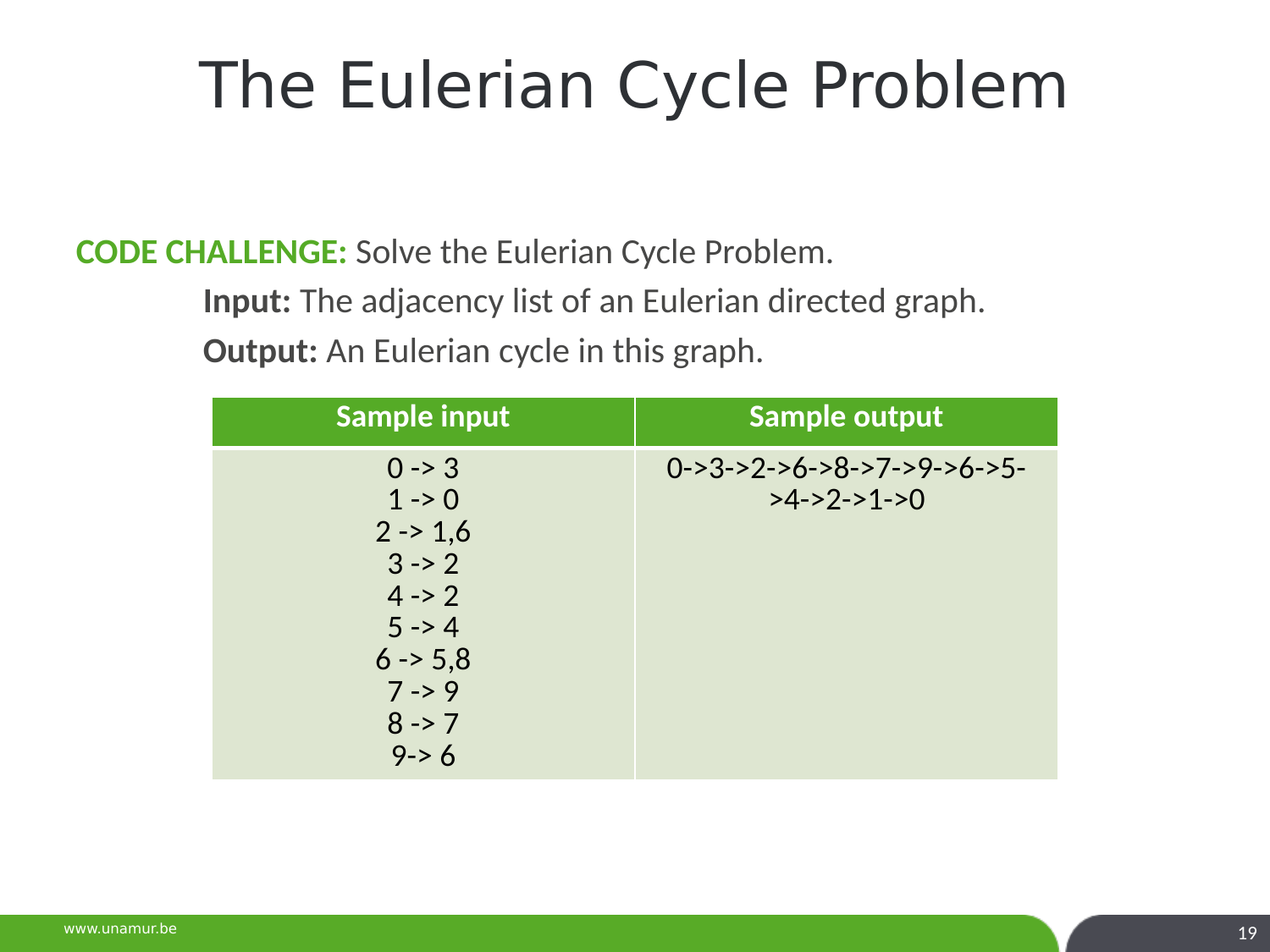

# The Eulerian Cycle Problem
CODE CHALLENGE: Solve the Eulerian Cycle Problem.
	Input: The adjacency list of an Eulerian directed graph.
	Output: An Eulerian cycle in this graph.

| Sample input | Sample output |
| --- | --- |
| 0 -> 3 1 -> 0 2 -> 1,6 3 -> 2 4 -> 2 5 -> 4 6 -> 5,8 7 -> 9 8 -> 7 9-> 6 | 0->3->2->6->8->7->9->6->5->4->2->1->0 |
19